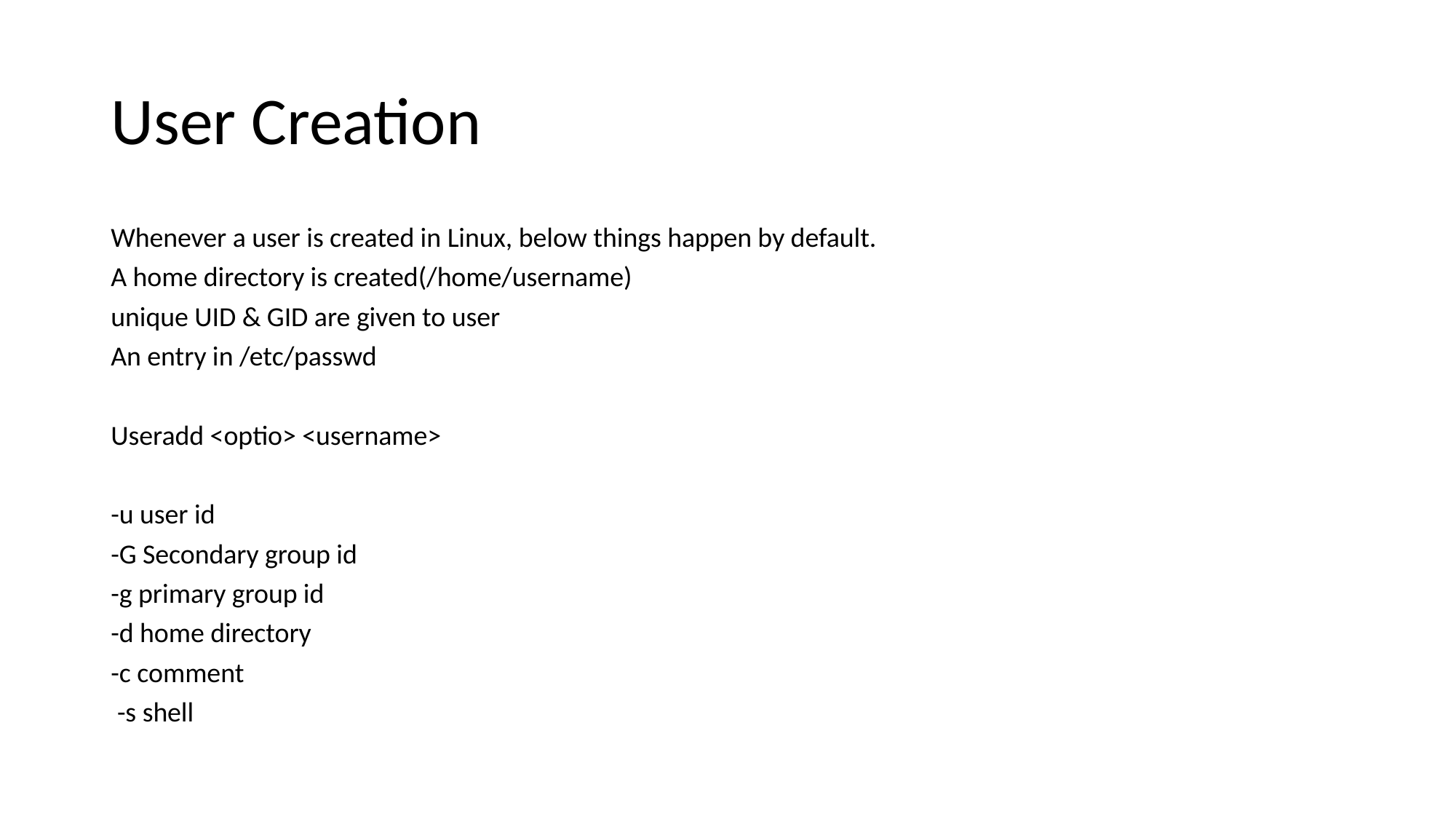

# User Creation
Whenever a user is created in Linux, below things happen by default.
A home directory is created(/home/username)
unique UID & GID are given to user
An entry in /etc/passwd

Useradd <optio> <username>

-u user id
-G Secondary group id
-g primary group id
-d home directory
-c comment
 -s shell